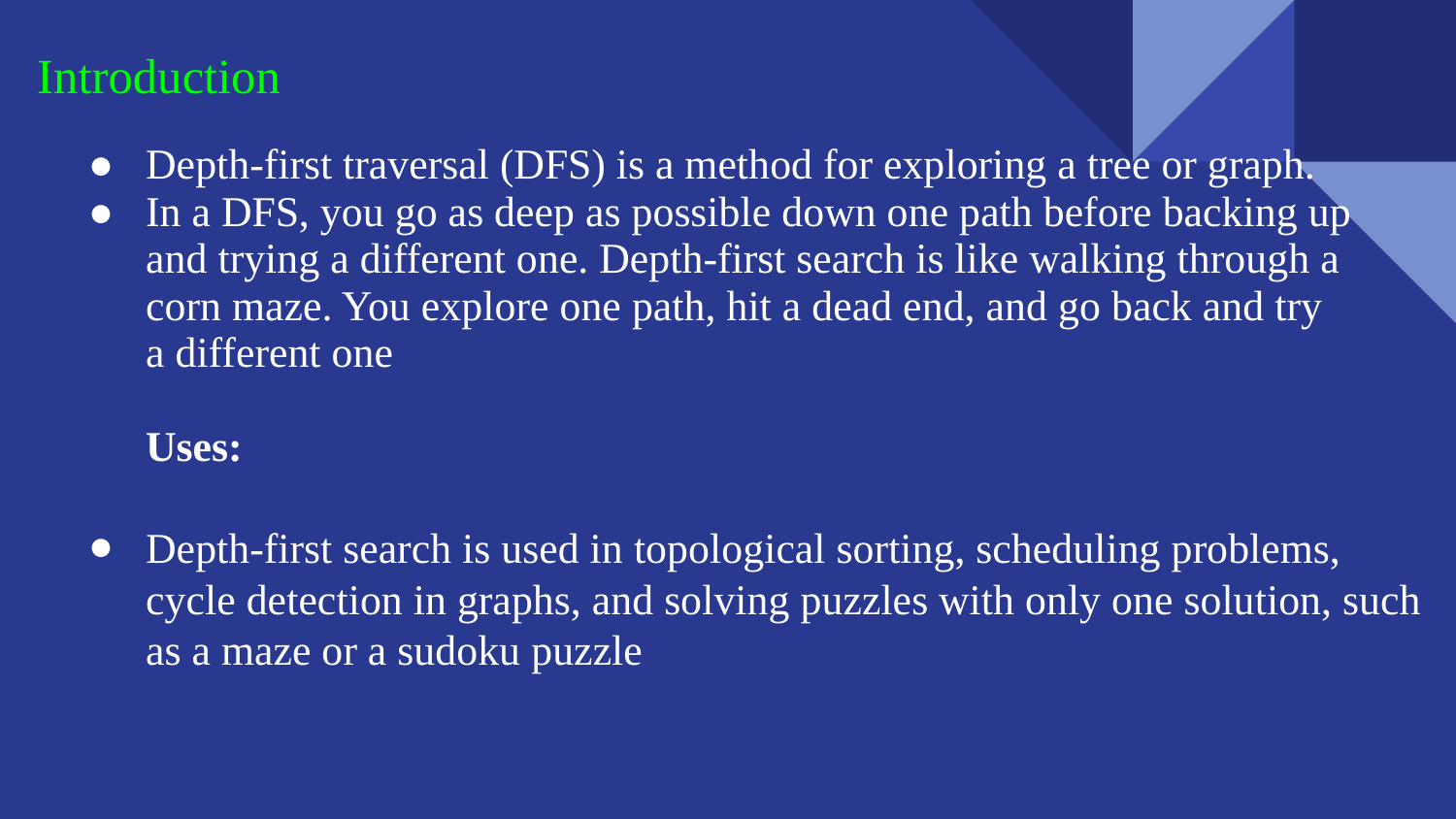

# Introduction
Depth-first traversal (DFS) is a method for exploring a tree or graph.
In a DFS, you go as deep as possible down one path before backing up and trying a different one. Depth-first search is like walking through a corn maze. You explore one path, hit a dead end, and go back and try a different one

Uses:

Depth-first search is used in topological sorting, scheduling problems, cycle detection in graphs, and solving puzzles with only one solution, such as a maze or a sudoku puzzle